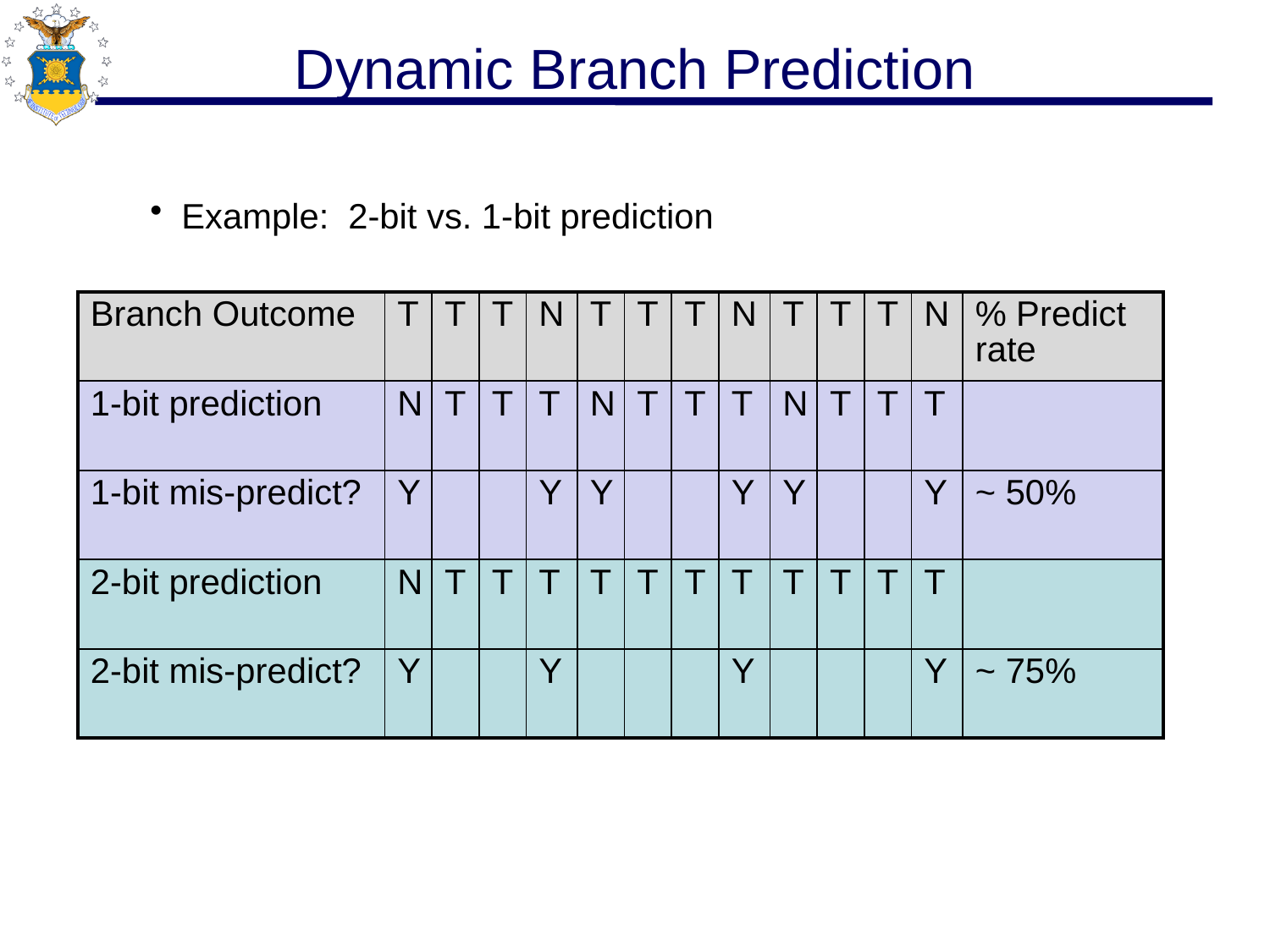

# Dynamic Branch Prediction
Example:  2-bit vs. 1-bit prediction
| Branch Outcome | T | T | T | N | T | T | T | N | T | T | T | N | % Predict rate |
| --- | --- | --- | --- | --- | --- | --- | --- | --- | --- | --- | --- | --- | --- |
| 1-bit prediction | N | T | T | T | N | T | T | T | N | T | T | T |  |
| 1-bit mis-predict? | Y |  |  | Y | Y |  |  | Y | Y |  |  | Y | ~ 50% |
| 2-bit prediction | N | T | T | T | T | T | T | T | T | T | T | T |  |
| 2-bit mis-predict? | Y |  |  | Y |  |  |  | Y |  |  |  | Y | ~ 75% |